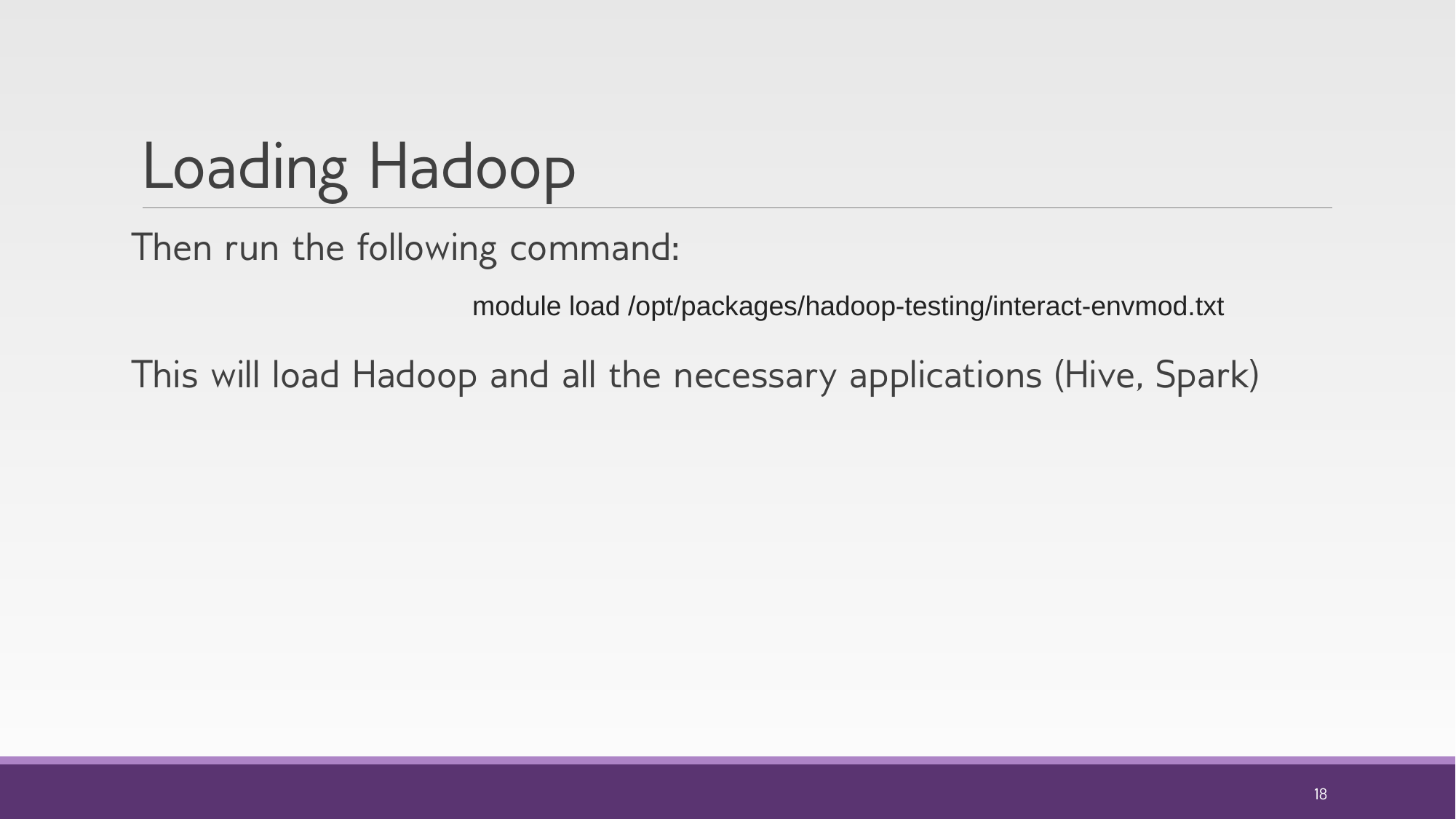

# Loading Hadoop
Then run the following command:

This will load Hadoop and all the necessary applications (Hive, Spark)

module load /opt/packages/hadoop-testing/interact-envmod.txt
18